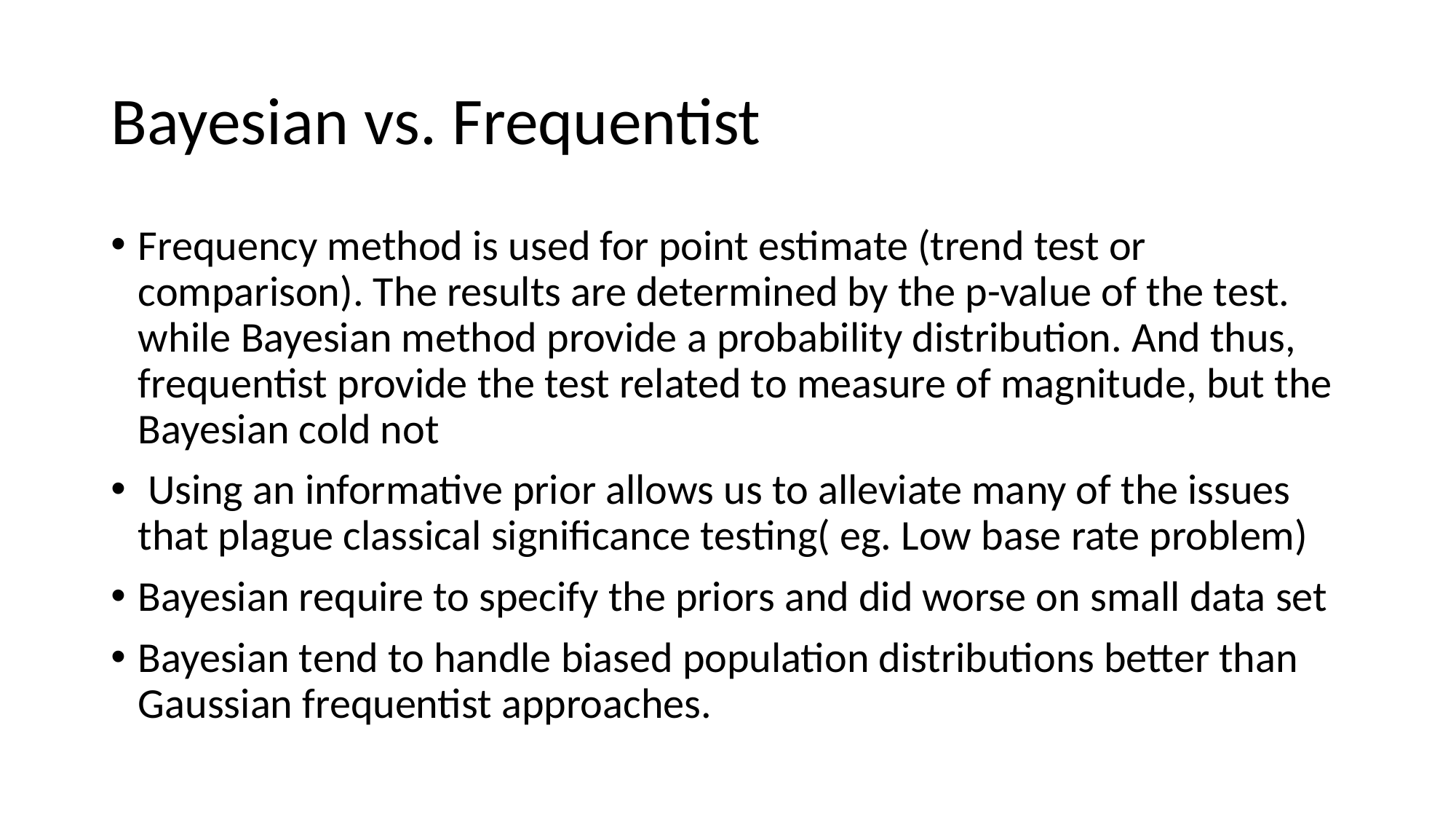

# Bayesian vs. Frequentist
Frequency method is used for point estimate (trend test or comparison). The results are determined by the p-value of the test.  while Bayesian method provide a probability distribution. And thus, frequentist provide the test related to measure of magnitude, but the Bayesian cold not
 Using an informative prior allows us to alleviate many of the issues that plague classical significance testing( eg. Low base rate problem)
Bayesian require to specify the priors and did worse on small data set
Bayesian tend to handle biased population distributions better than Gaussian frequentist approaches.